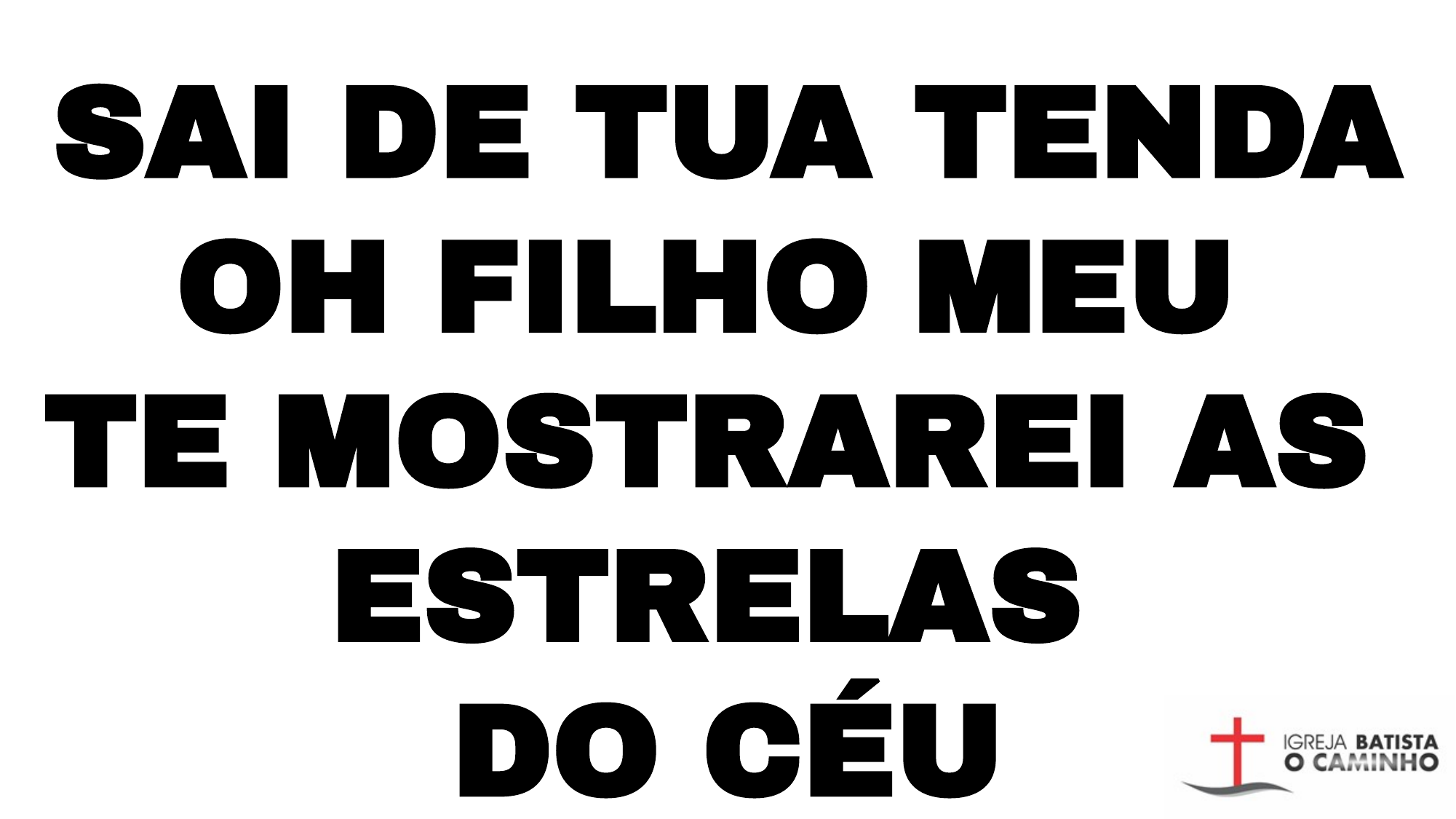

SAI DE TUA TENDA
OH FILHO MEU
TE MOSTRAREI AS
ESTRELAS
DO CÉU